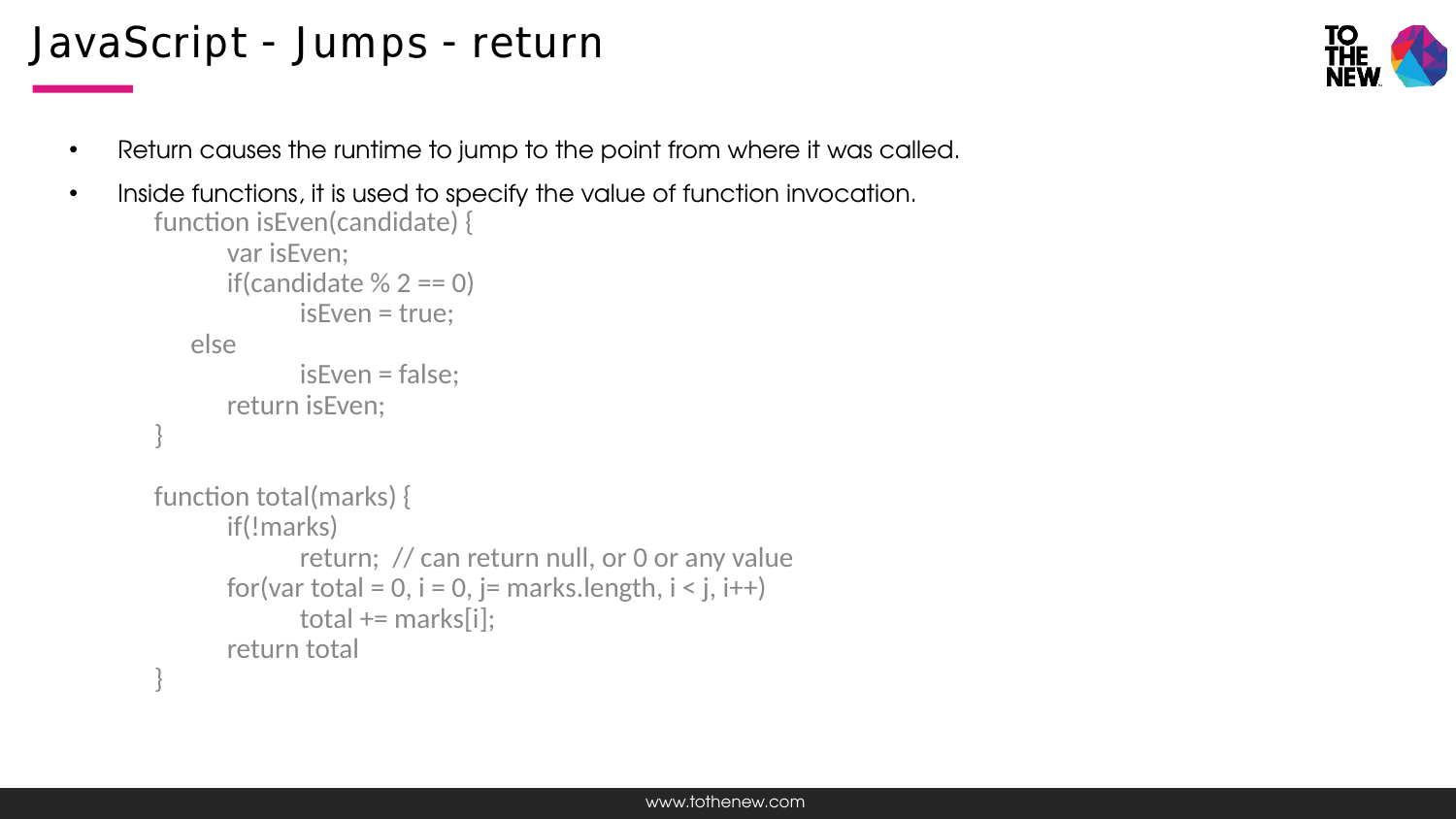

# JavaScript - Jumps - return
Return causes the runtime to jump to the point from where it was called.
Inside functions, it is used to specify the value of function invocation.
function isEven(candidate) {
var isEven;
if(candidate % 2 == 0)
isEven = true;
 	else
isEven = false;
return isEven;
}

function total(marks) {
if(!marks)
return;  // can return null, or 0 or any value
for(var total = 0, i = 0, j= marks.length, i < j, i++)
total += marks[i];
return total
}